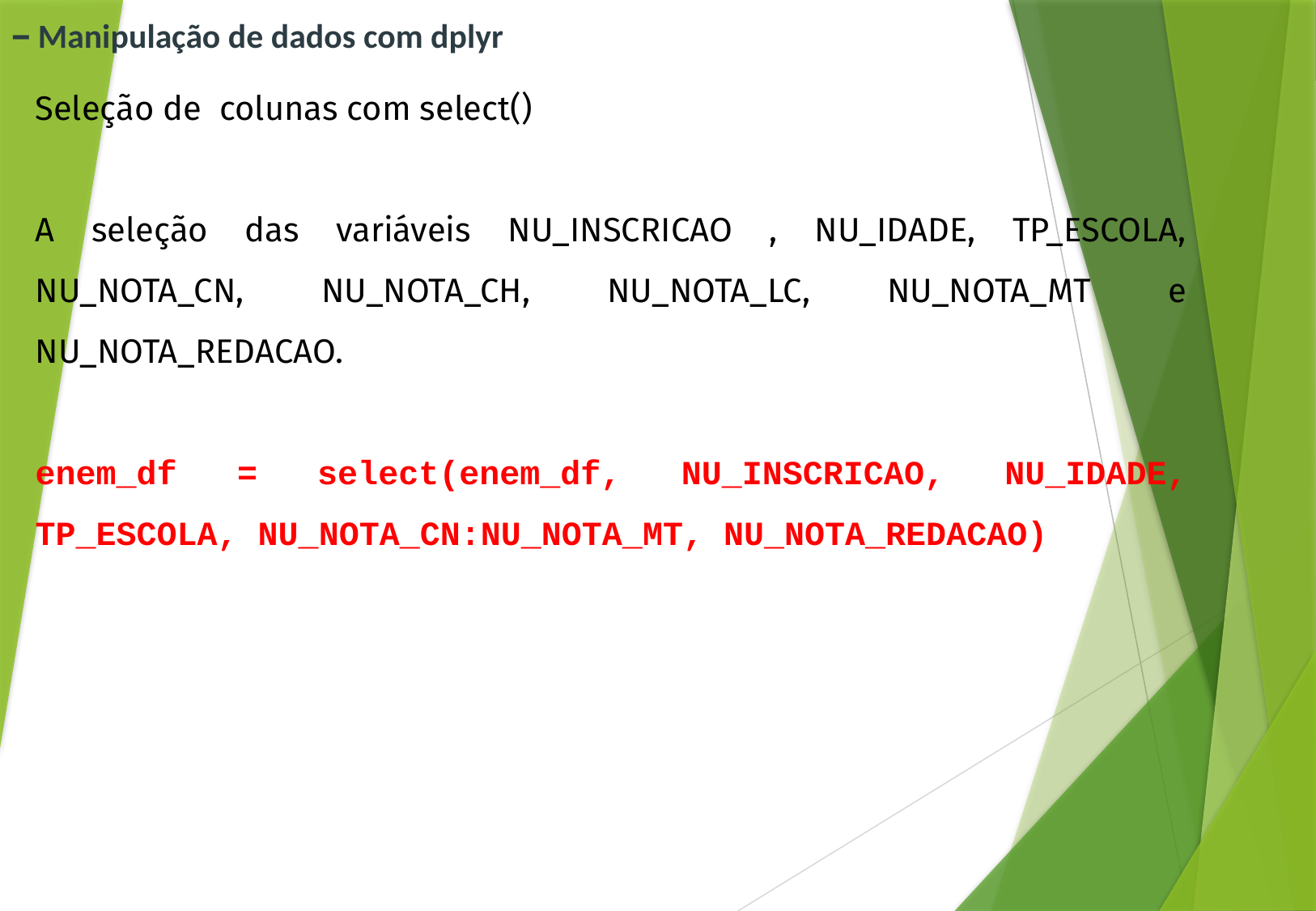

# – Manipulação de dados com dplyr
Seleção de  colunas com select()

A seleção das variáveis NU_INSCRICAO , NU_IDADE, TP_ESCOLA, NU_NOTA_CN, NU_NOTA_CH, NU_NOTA_LC, NU_NOTA_MT e NU_NOTA_REDACAO.

enem_df = select(enem_df, NU_INSCRICAO, NU_IDADE, TP_ESCOLA, NU_NOTA_CN:NU_NOTA_MT, NU_NOTA_REDACAO)